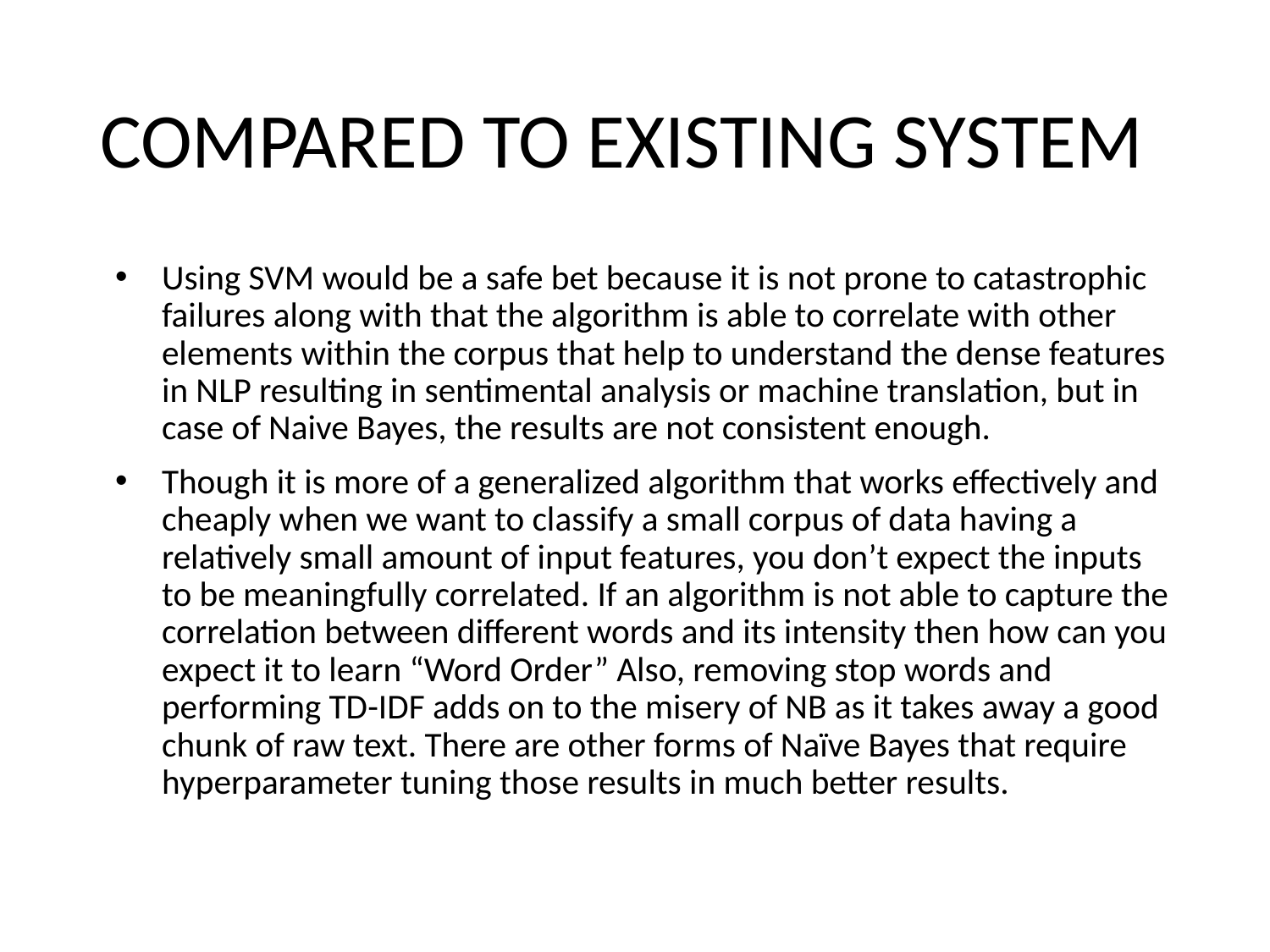

# COMPARED TO EXISTING SYSTEM
Using SVM would be a safe bet because it is not prone to catastrophic failures along with that the algorithm is able to correlate with other elements within the corpus that help to understand the dense features in NLP resulting in sentimental analysis or machine translation, but in case of Naive Bayes, the results are not consistent enough.
Though it is more of a generalized algorithm that works effectively and cheaply when we want to classify a small corpus of data having a relatively small amount of input features, you don’t expect the inputs to be meaningfully correlated. If an algorithm is not able to capture the correlation between different words and its intensity then how can you expect it to learn “Word Order” Also, removing stop words and performing TD-IDF adds on to the misery of NB as it takes away a good chunk of raw text. There are other forms of Naïve Bayes that require hyperparameter tuning those results in much better results.